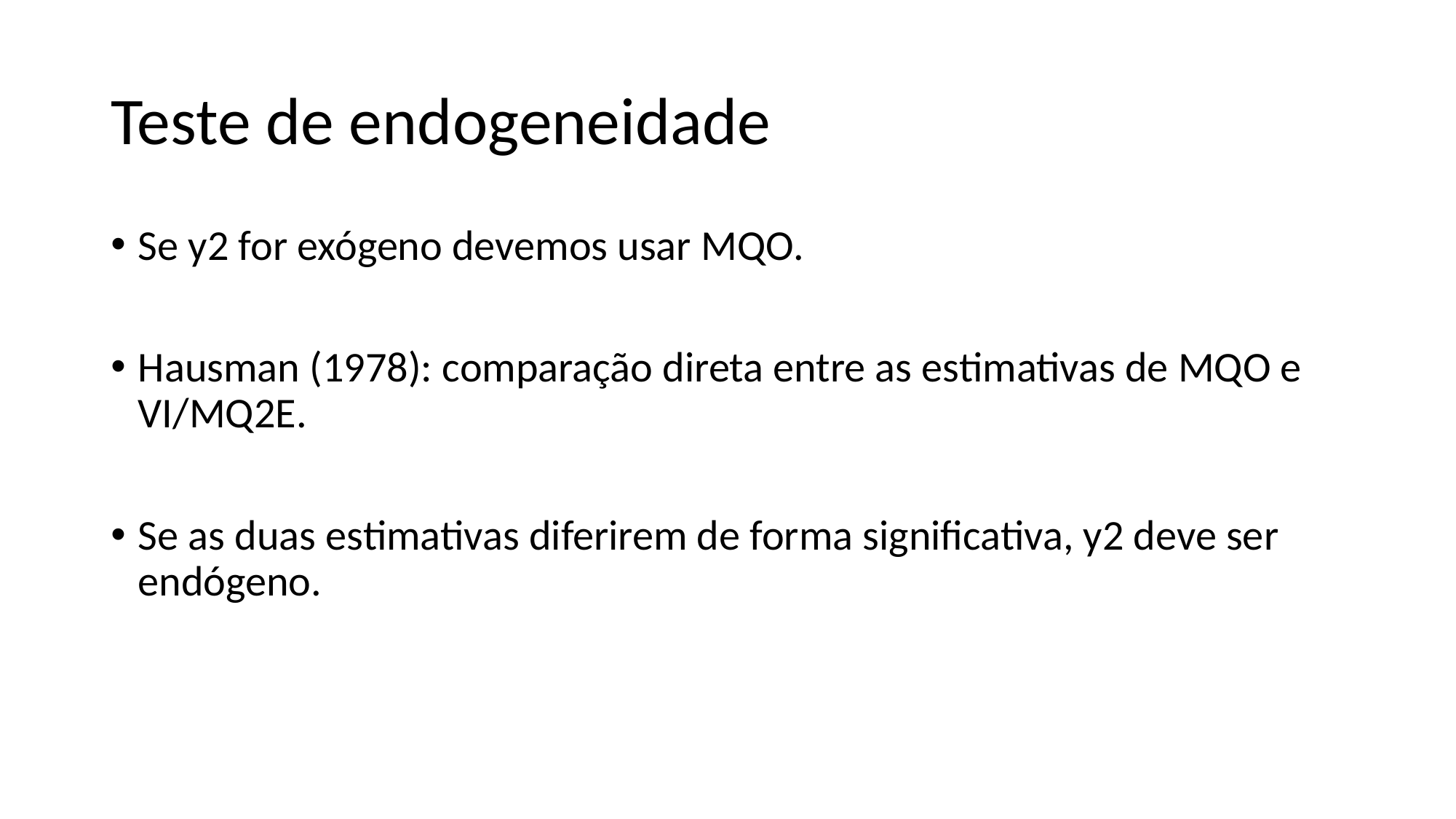

# Teste de endogeneidade
Se y2 for exógeno devemos usar MQO.

Hausman (1978): comparação direta entre as estimativas de MQO e VI/MQ2E.

Se as duas estimativas diferirem de forma significativa, y2 deve ser endógeno.